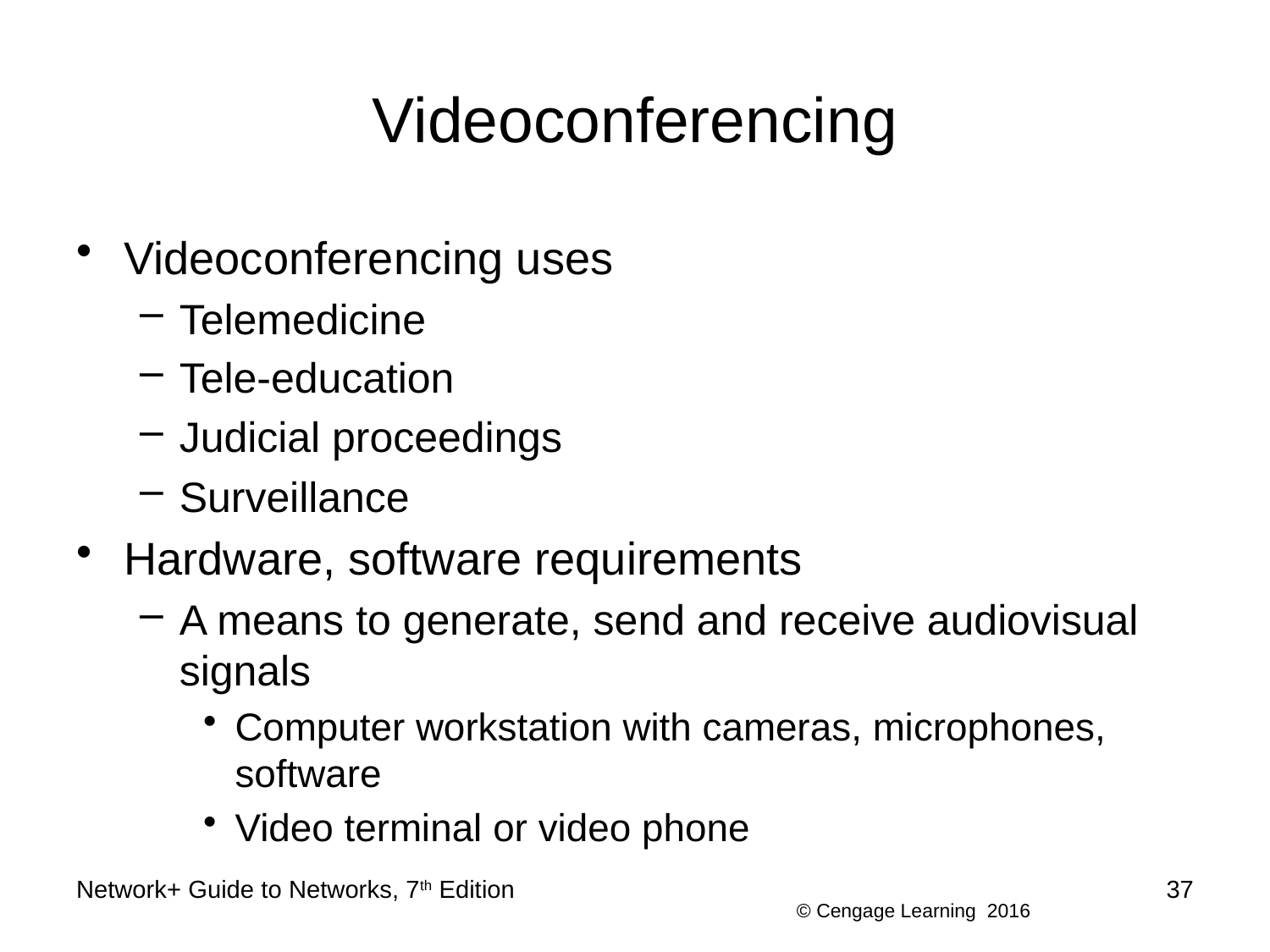

# Videoconferencing
Videoconferencing uses
Telemedicine
Tele-education
Judicial proceedings
Surveillance
Hardware, software requirements
A means to generate, send and receive audiovisual signals
Computer workstation with cameras, microphones, software
Video terminal or video phone

Network+ Guide to Networks, 7th Edition
37